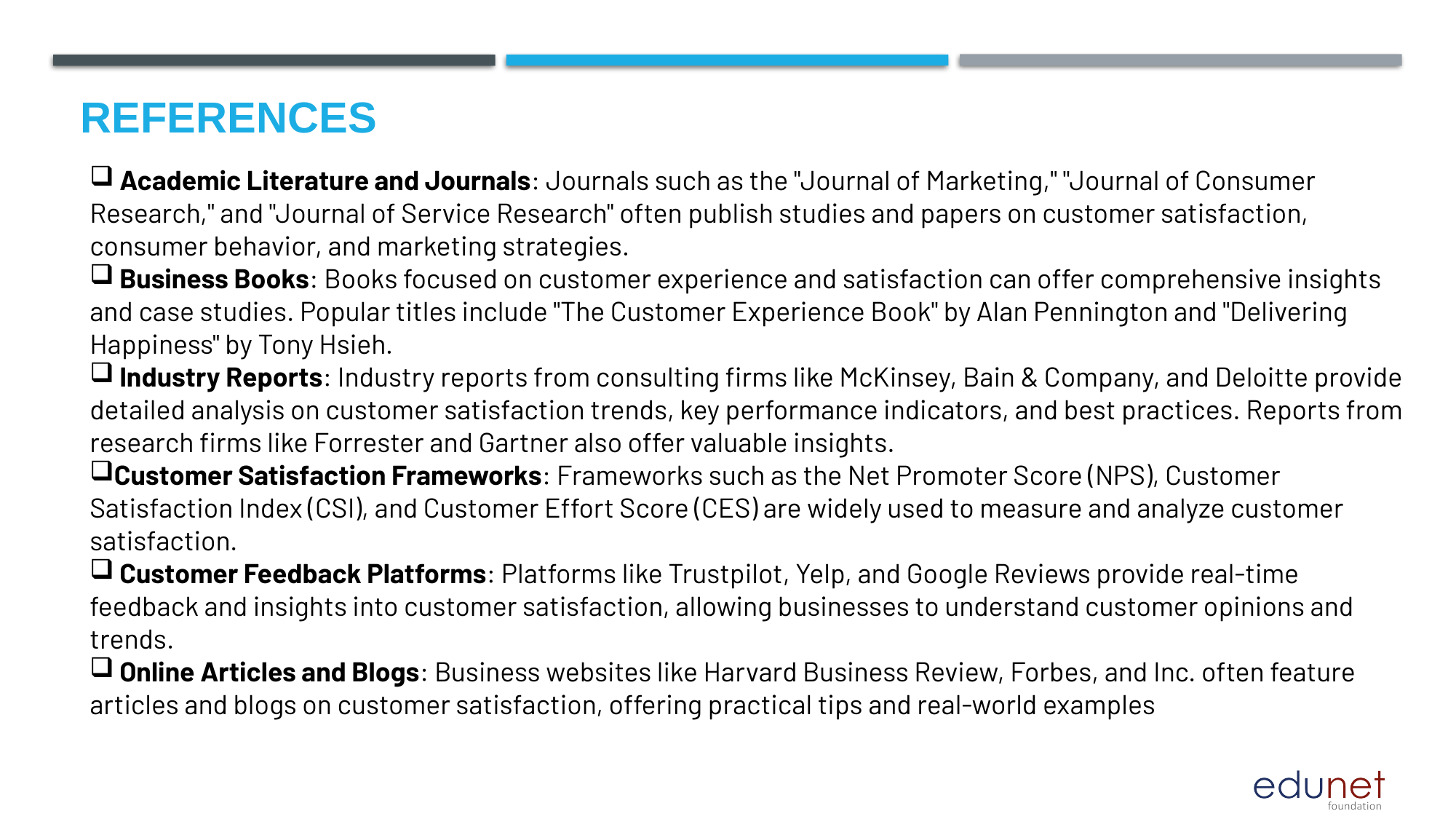

# References
 Academic Literature and Journals: Journals such as the "Journal of Marketing," "Journal of Consumer Research," and "Journal of Service Research" often publish studies and papers on customer satisfaction, consumer behavior, and marketing strategies.
 Business Books: Books focused on customer experience and satisfaction can offer comprehensive insights and case studies. Popular titles include "The Customer Experience Book" by Alan Pennington and "Delivering Happiness" by Tony Hsieh.
 Industry Reports: Industry reports from consulting firms like McKinsey, Bain & Company, and Deloitte provide detailed analysis on customer satisfaction trends, key performance indicators, and best practices. Reports from research firms like Forrester and Gartner also offer valuable insights.
Customer Satisfaction Frameworks: Frameworks such as the Net Promoter Score (NPS), Customer Satisfaction Index (CSI), and Customer Effort Score (CES) are widely used to measure and analyze customer satisfaction.
 Customer Feedback Platforms: Platforms like Trustpilot, Yelp, and Google Reviews provide real-time feedback and insights into customer satisfaction, allowing businesses to understand customer opinions and trends.
 Online Articles and Blogs: Business websites like Harvard Business Review, Forbes, and Inc. often feature articles and blogs on customer satisfaction, offering practical tips and real-world examples